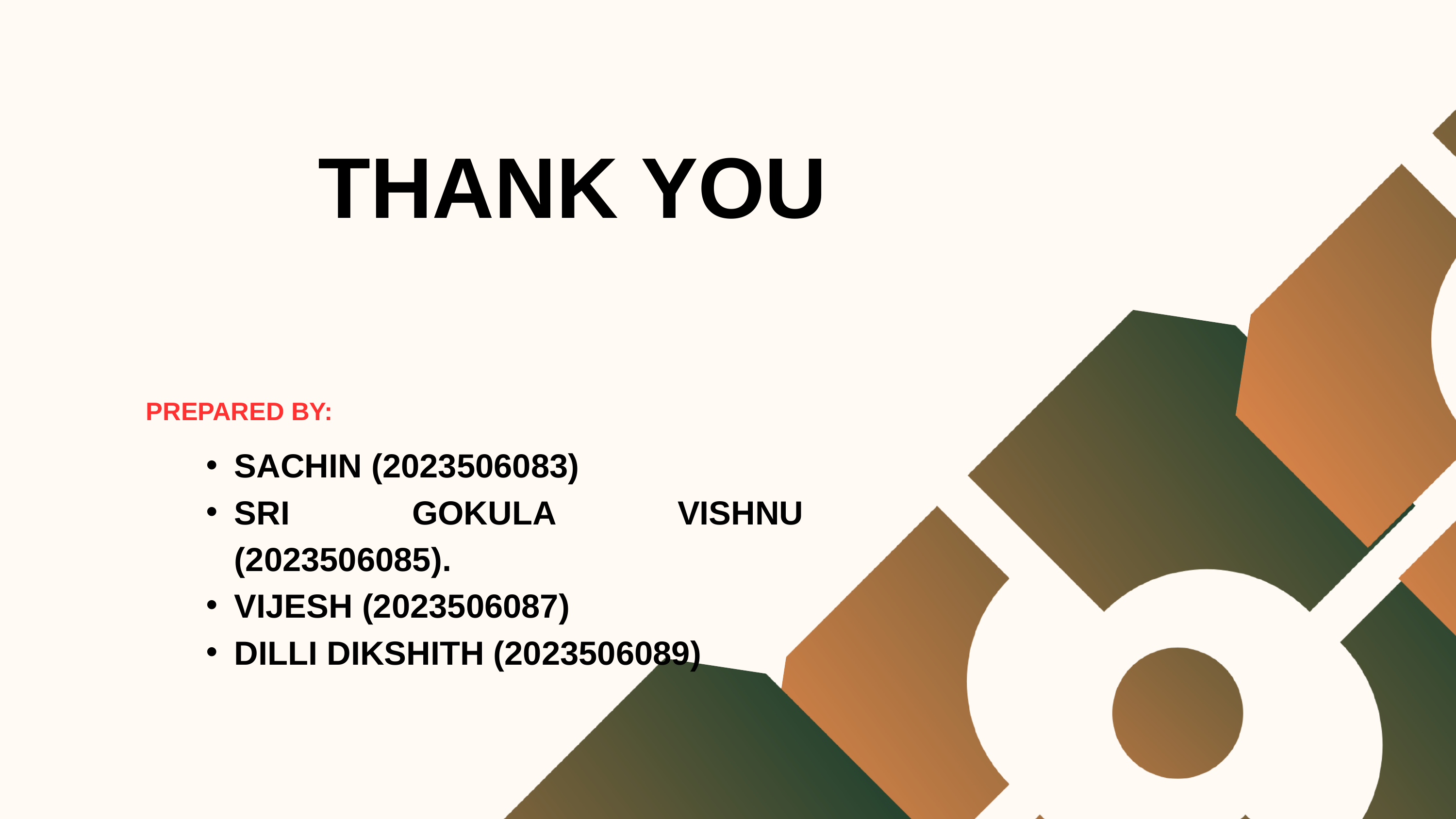

THANK YOU

PREPARED BY:
SACHIN (2023506083)
SRI GOKULA VISHNU (2023506085).
VIJESH (2023506087)
DILLI DIKSHITH (2023506089)